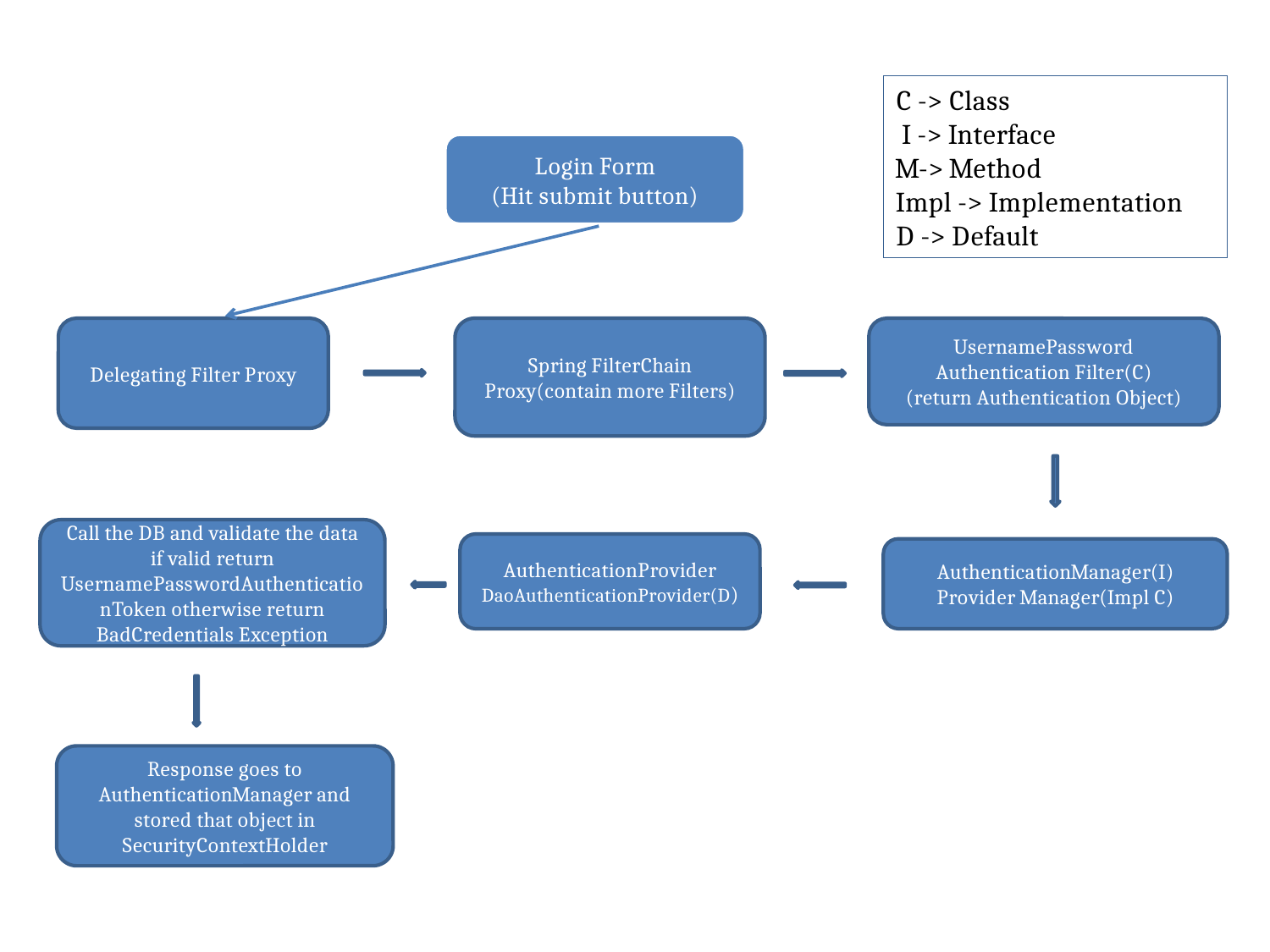

C -> Class
 I -> Interface
M-> Method
Impl -> Implementation
D -> Default
Login Form
(Hit submit button)
Delegating Filter Proxy
Spring FilterChain
Proxy(contain more Filters)
UsernamePassword
Authentication Filter(C)
(return Authentication Object)

Call the DB and validate the data
if valid return UsernamePasswordAuthenticationToken otherwise return BadCredentials Exception
AuthenticationProvider
DaoAuthenticationProvider(D)
AuthenticationManager(I)
Provider Manager(Impl C)

Response goes to AuthenticationManager and stored that object in SecurityContextHolder